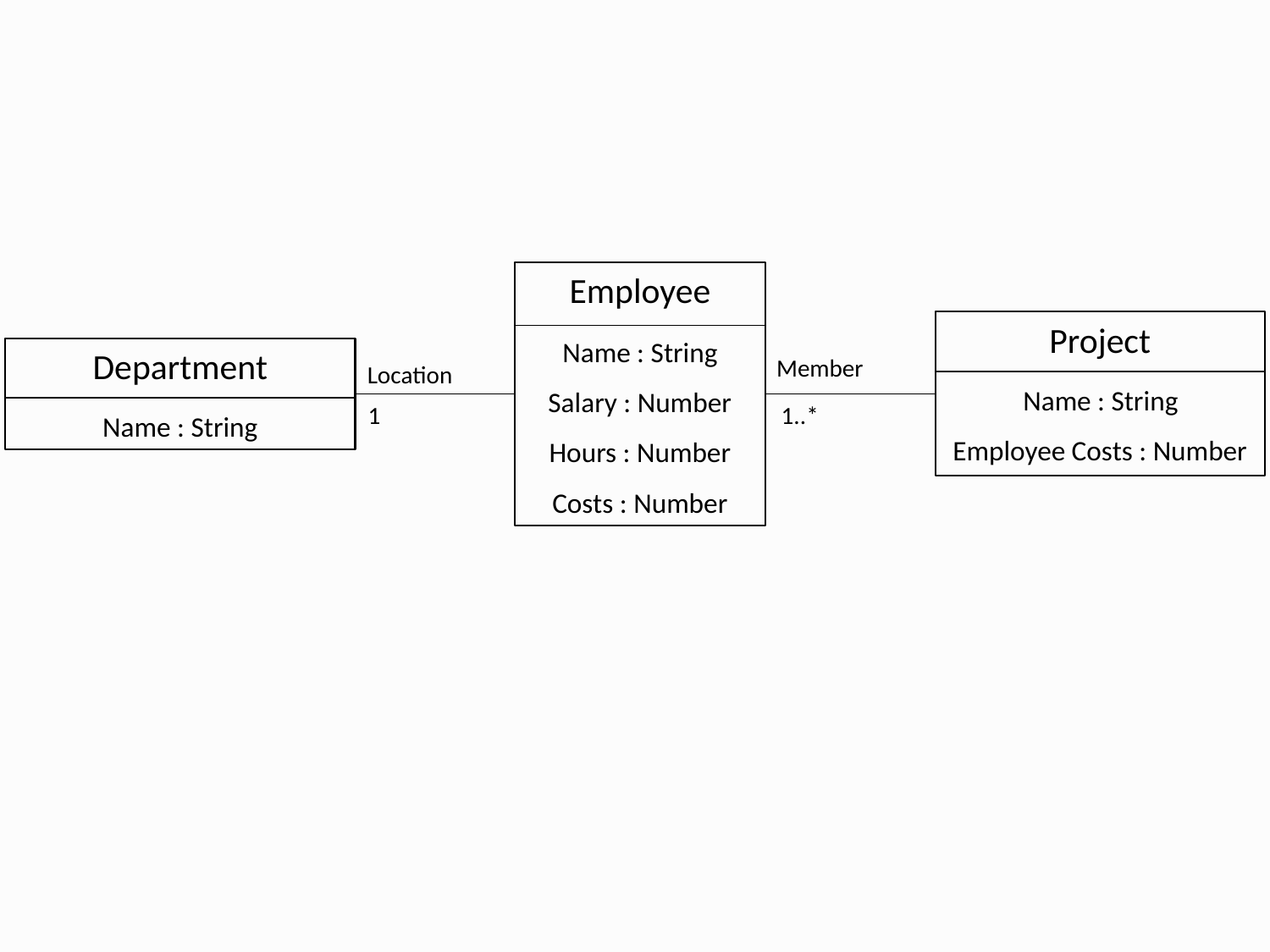

Employee
Project
Name : String
Department
Member
Location
Name : String
Salary : Number
1
1..*
Name : String
Employee Costs : Number
Hours : Number
Costs : Number